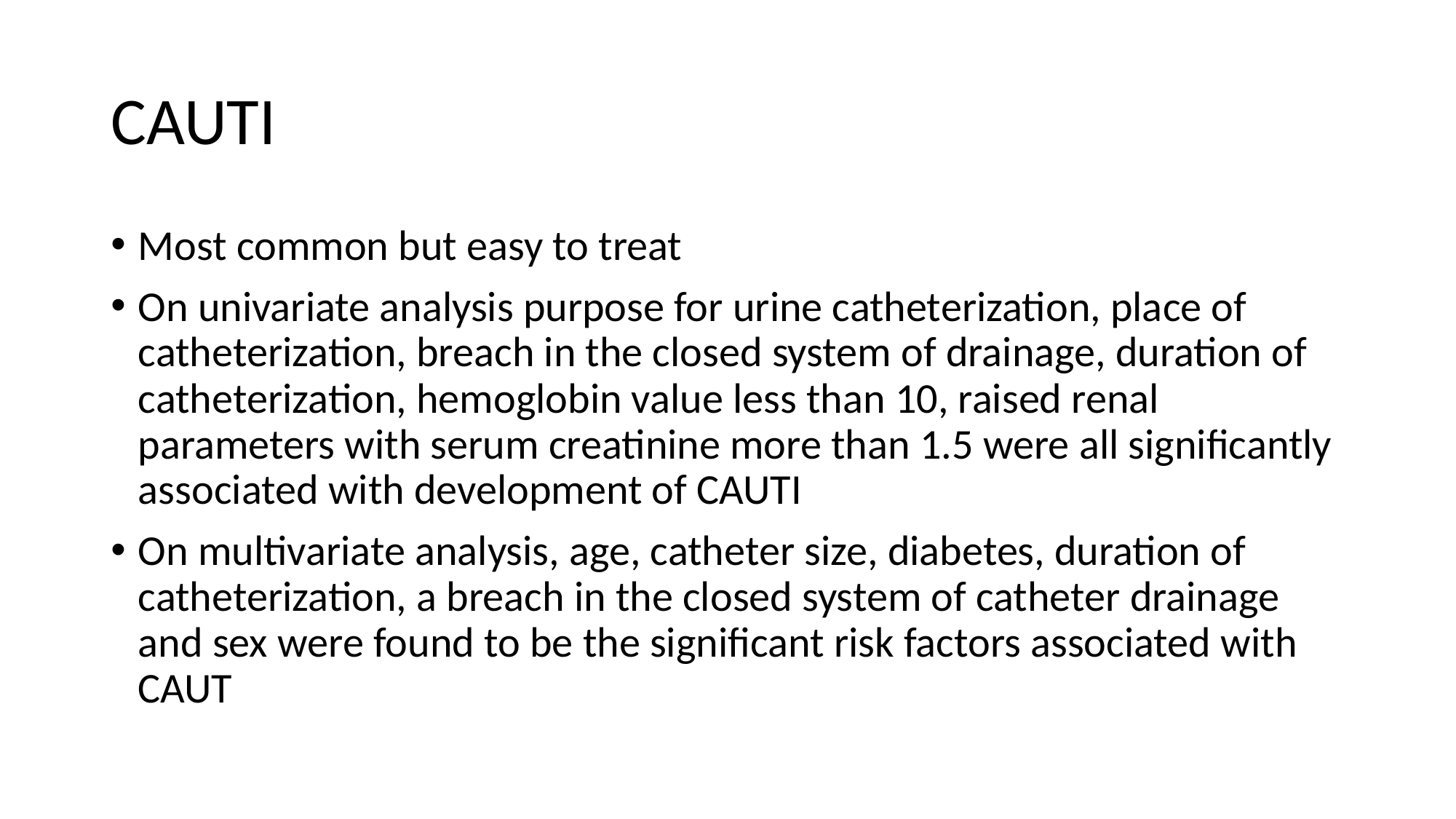

# CAUTI
Most common but easy to treat
On univariate analysis purpose for urine catheterization, place of catheterization, breach in the closed system of drainage, duration of catheterization, hemoglobin value less than 10, raised renal parameters with serum creatinine more than 1.5 were all significantly associated with development of CAUTI
On multivariate analysis, age, catheter size, diabetes, duration of catheterization, a breach in the closed system of catheter drainage and sex were found to be the significant risk factors associated with CAUT